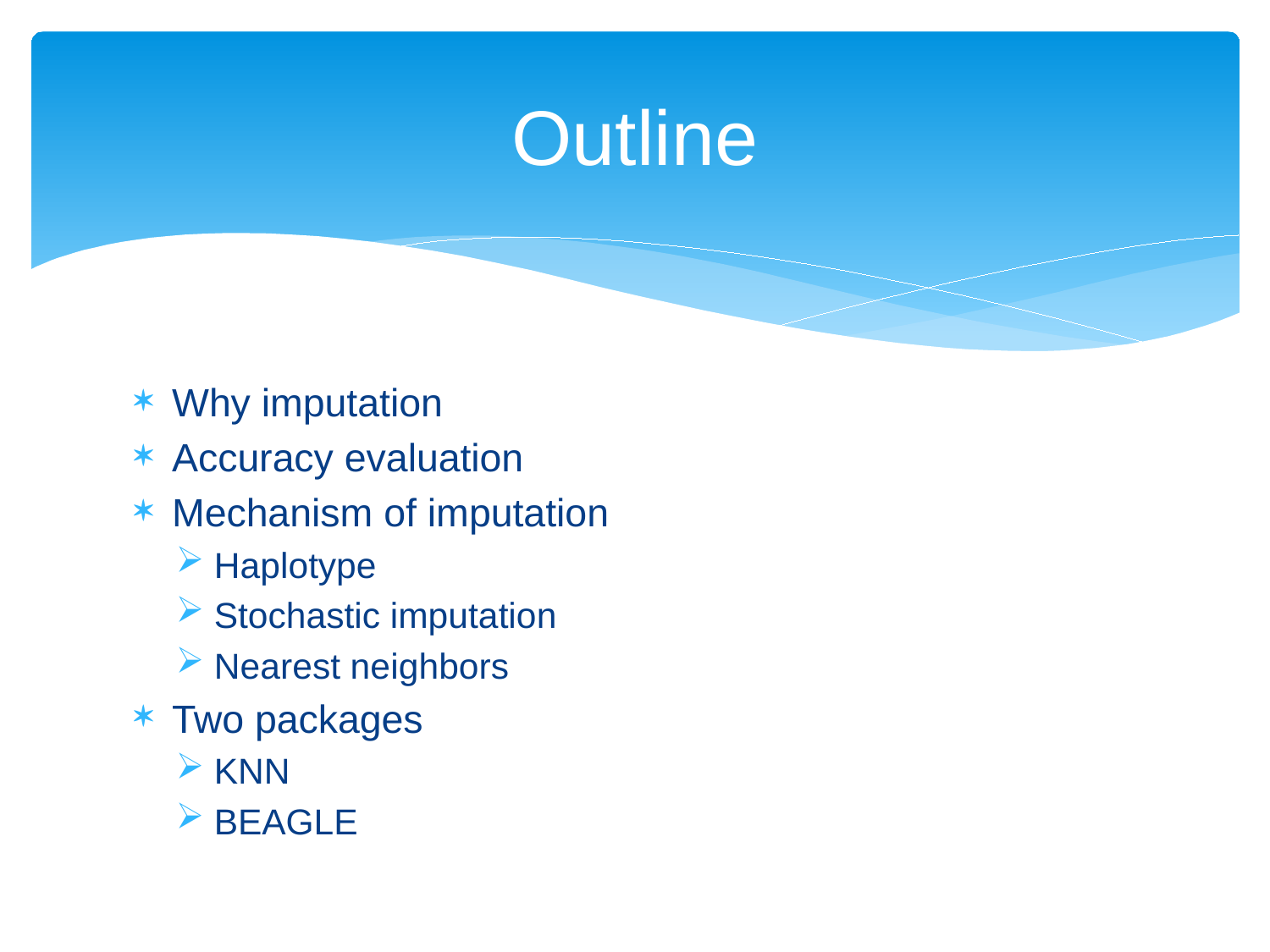

# Outline
Why imputation
Accuracy evaluation
Mechanism of imputation
Haplotype
Stochastic imputation
Nearest neighbors
Two packages
KNN
BEAGLE